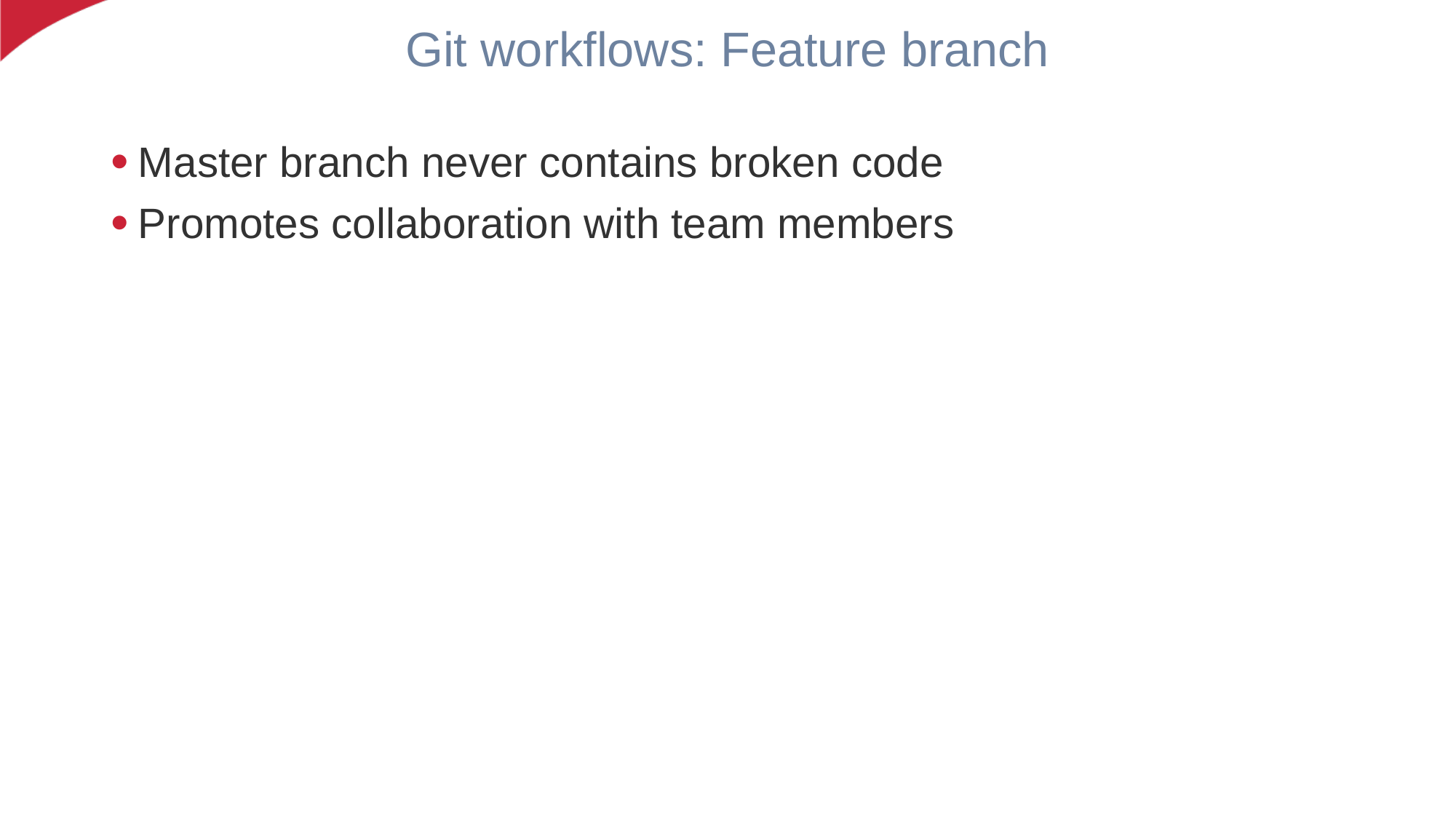

# Git workflows: Feature branch
Master branch never contains broken code
Promotes collaboration with team members